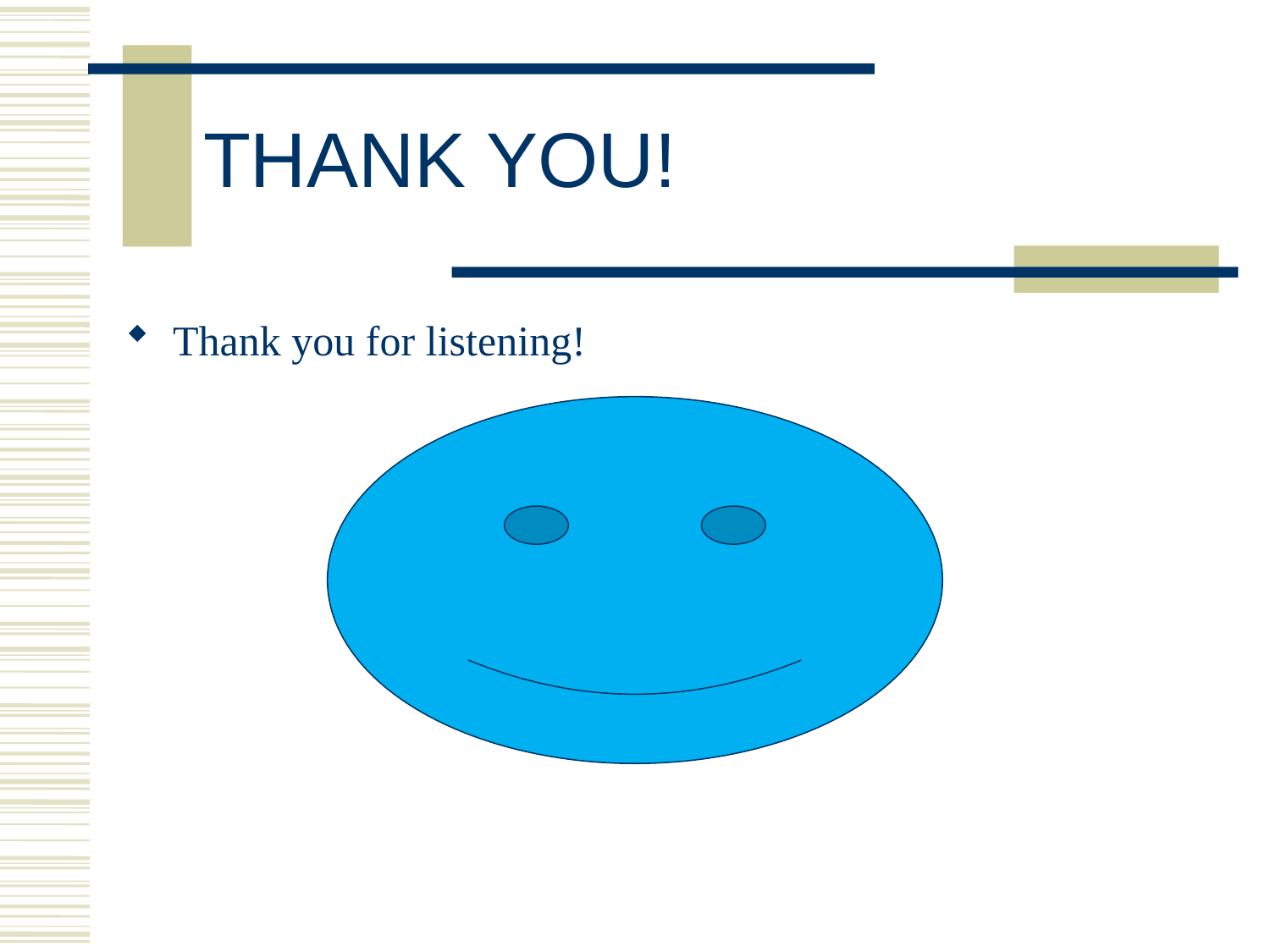

# THANK YOU!
Thank you for listening!